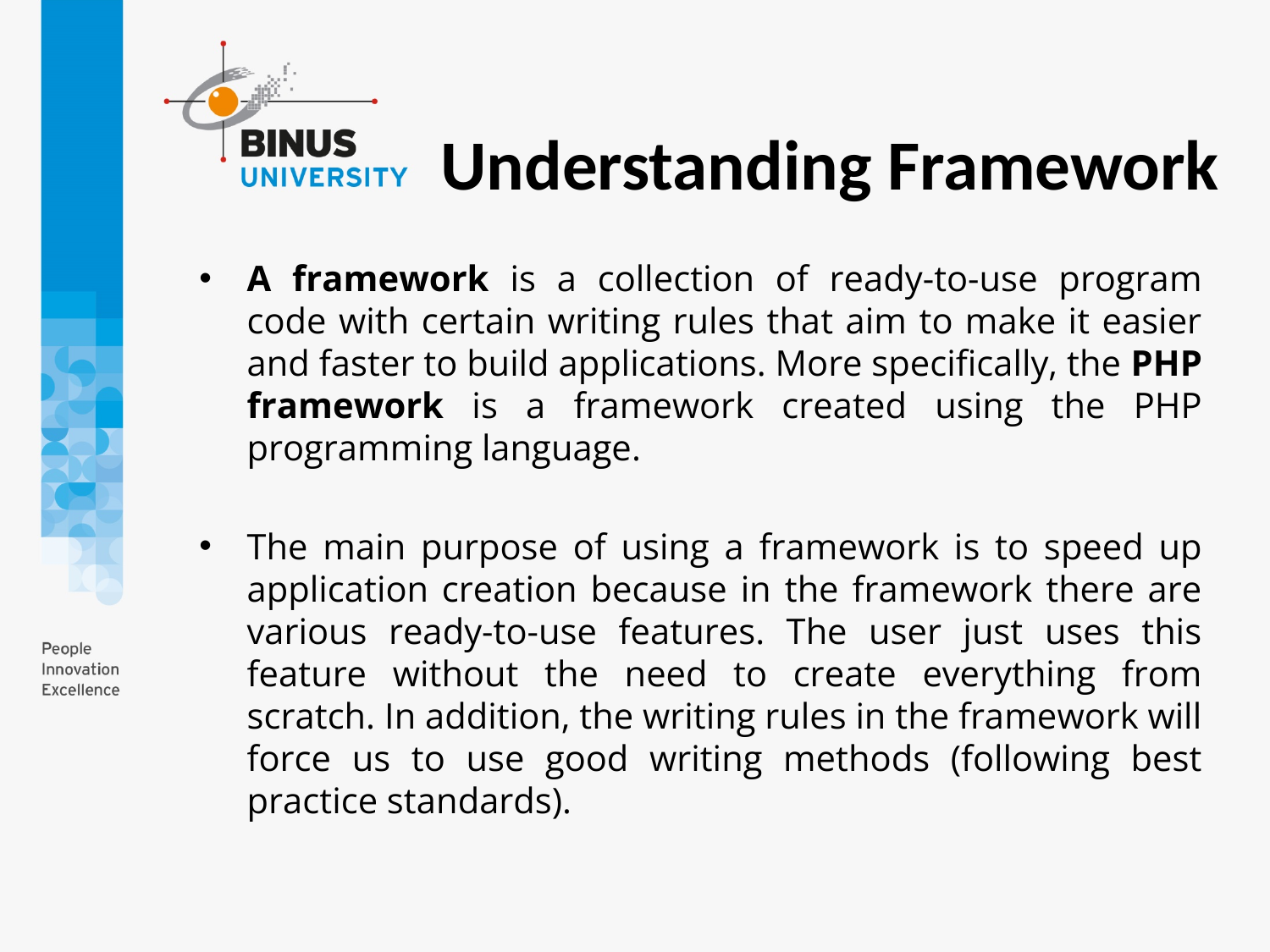

Understanding Framework
A framework is a collection of ready-to-use program code with certain writing rules that aim to make it easier and faster to build applications. More specifically, the PHP framework is a framework created using the PHP programming language.

The main purpose of using a framework is to speed up application creation because in the framework there are various ready-to-use features. The user just uses this feature without the need to create everything from scratch. In addition, the writing rules in the framework will force us to use good writing methods (following best practice standards).